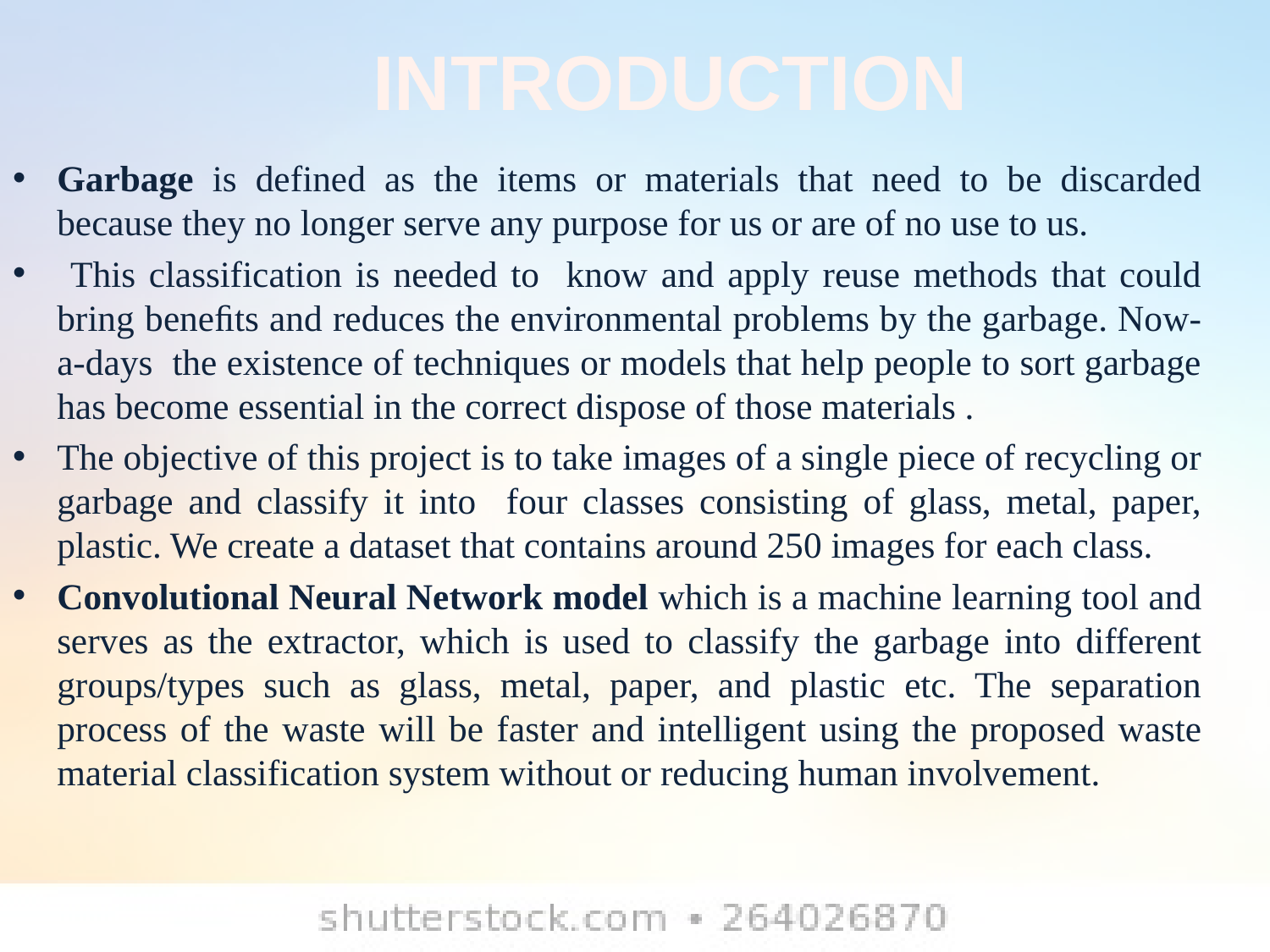

# INTRODUCTION
Garbage is defined as the items or materials that need to be discarded because they no longer serve any purpose for us or are of no use to us.
 This classification is needed to  know and apply reuse methods that could bring beneﬁts and reduces the environmental problems by the garbage. Now-a-days  the existence of techniques or models that help people to sort garbage has become essential in the correct dispose of those materials .
The objective of this project is to take images of a single piece of recycling or garbage and classify it into  four classes consisting of glass, metal, paper, plastic. We create a dataset that contains around 250 images for each class.
Convolutional Neural Network model which is a machine learning tool and serves as the extractor, which is used to classify the garbage into different groups/types such as glass, metal, paper, and plastic etc. The separation process of the waste will be faster and intelligent using the proposed waste material classification system without or reducing human involvement.